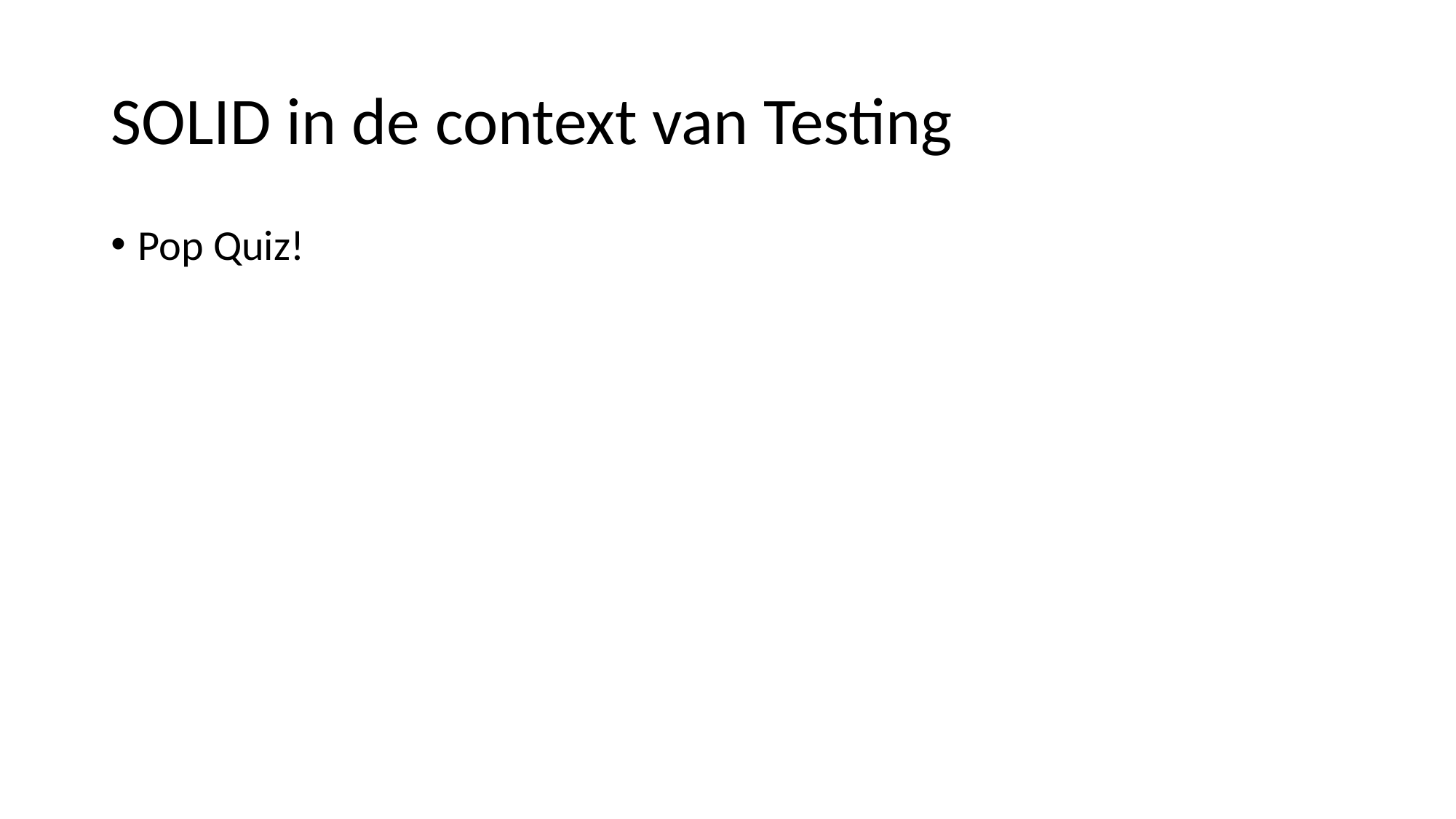

# SOLID in de context van Testing
Pop Quiz!